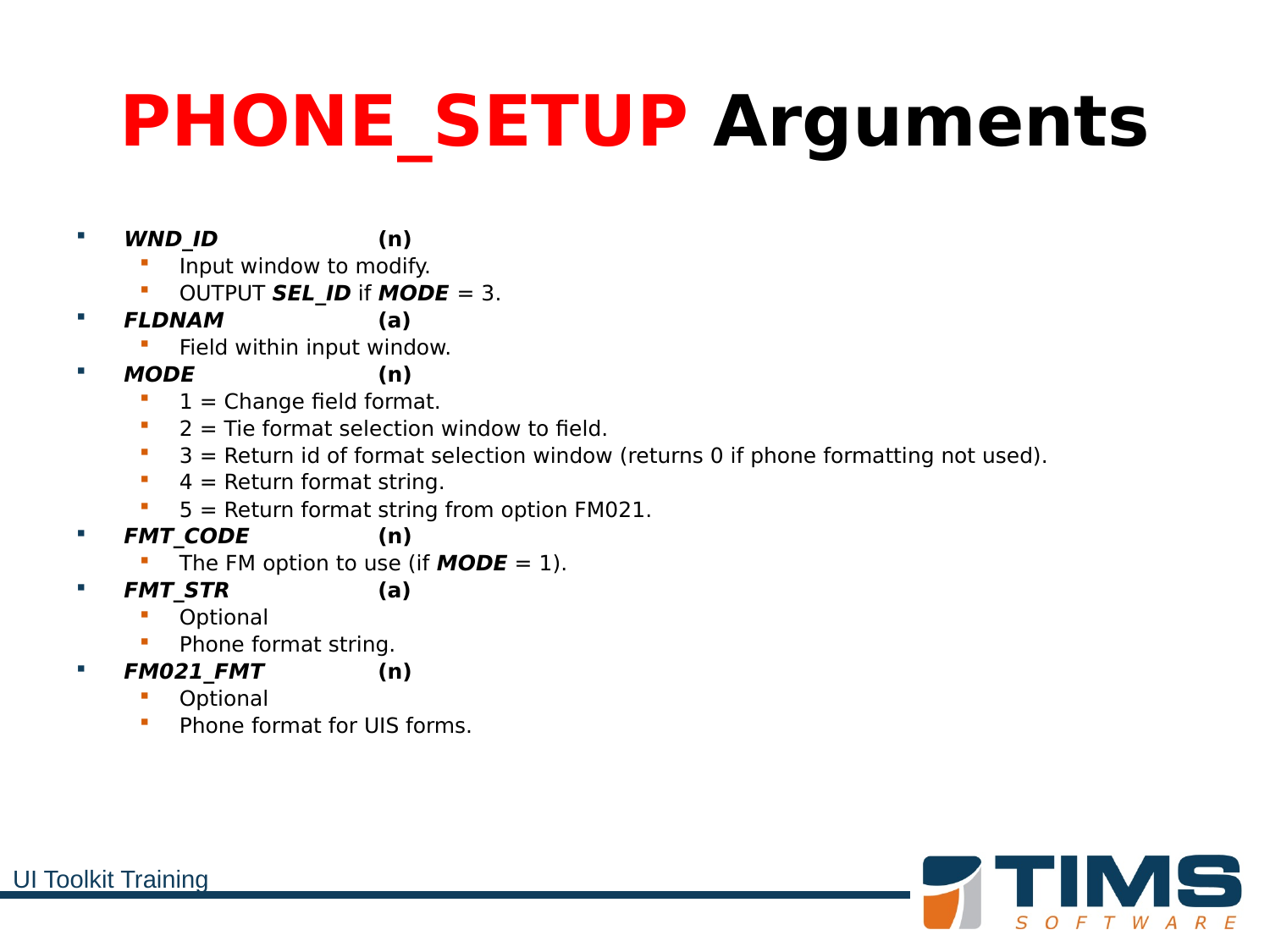

# PHONE_SETUP Arguments
WND_ID      	(n)
Input window to modify.
OUTPUT SEL_ID if MODE = 3.
FLDNAM      	(a)
Field within input window.
MODE        	(n)
1 = Change field format.
2 = Tie format selection window to field.
3 = Return id of format selection window (returns 0 if phone formatting not used).
4 = Return format string.
5 = Return format string from option FM021.
FMT_CODE    	(n)
The FM option to use (if MODE = 1).
FMT_STR     	(a)
Optional
Phone format string.
FM021_FMT   	(n)
Optional
Phone format for UIS forms.

UI Toolkit Training